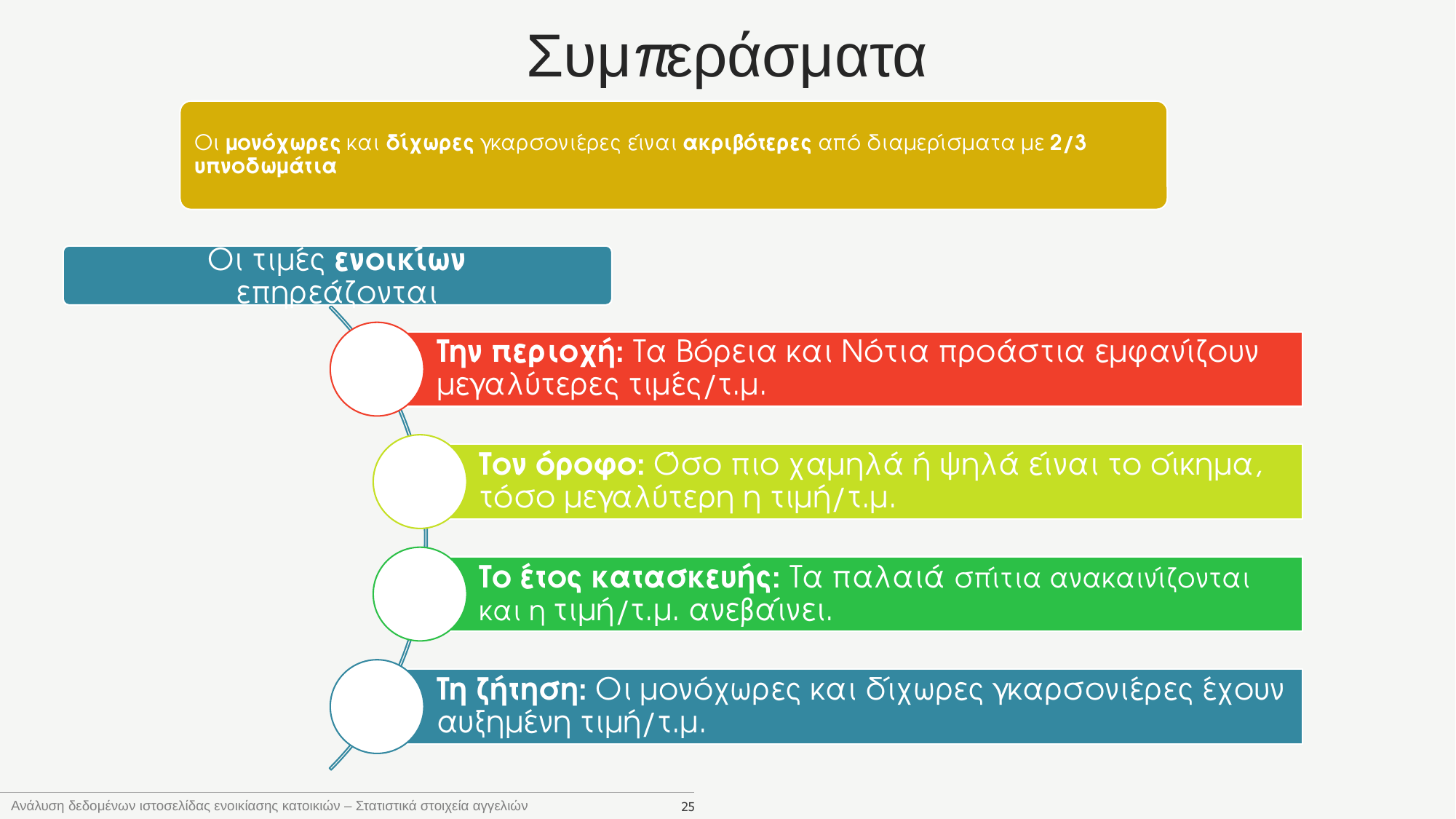

# Συμπεράσματα

Οι μονόχωρες και δίχωρες γκαρσονιέρες είναι ακριβότερες από διαμερίσματα με 2/3 υπνοδωμάτια

Οι τιμές ενοικίων επηρεάζονται
Την περιοχή: Τα Βόρεια και Νότια προάστια εμφανίζουν μεγαλύτερες τιμές/τ.μ.
Τον όροφο: Όσο πιο χαμηλά ή ψηλά είναι το οίκημα, τόσο μεγαλύτερη η τιμή/τ.μ.
Το έτος κατασκευής: Τα παλαιά σπίτια ανακαινίζονται και η τιμή/τ.μ. ανεβαίνει.
Τη ζήτηση: Οι μονόχωρες και δίχωρες γκαρσονιέρες έχουν αυξημένη τιμή/τ.μ.
Ανάλυση δεδομένων ιστοσελίδας ενοικίασης κατοικιών – Στατιστικά στοιχεία αγγελιών
25